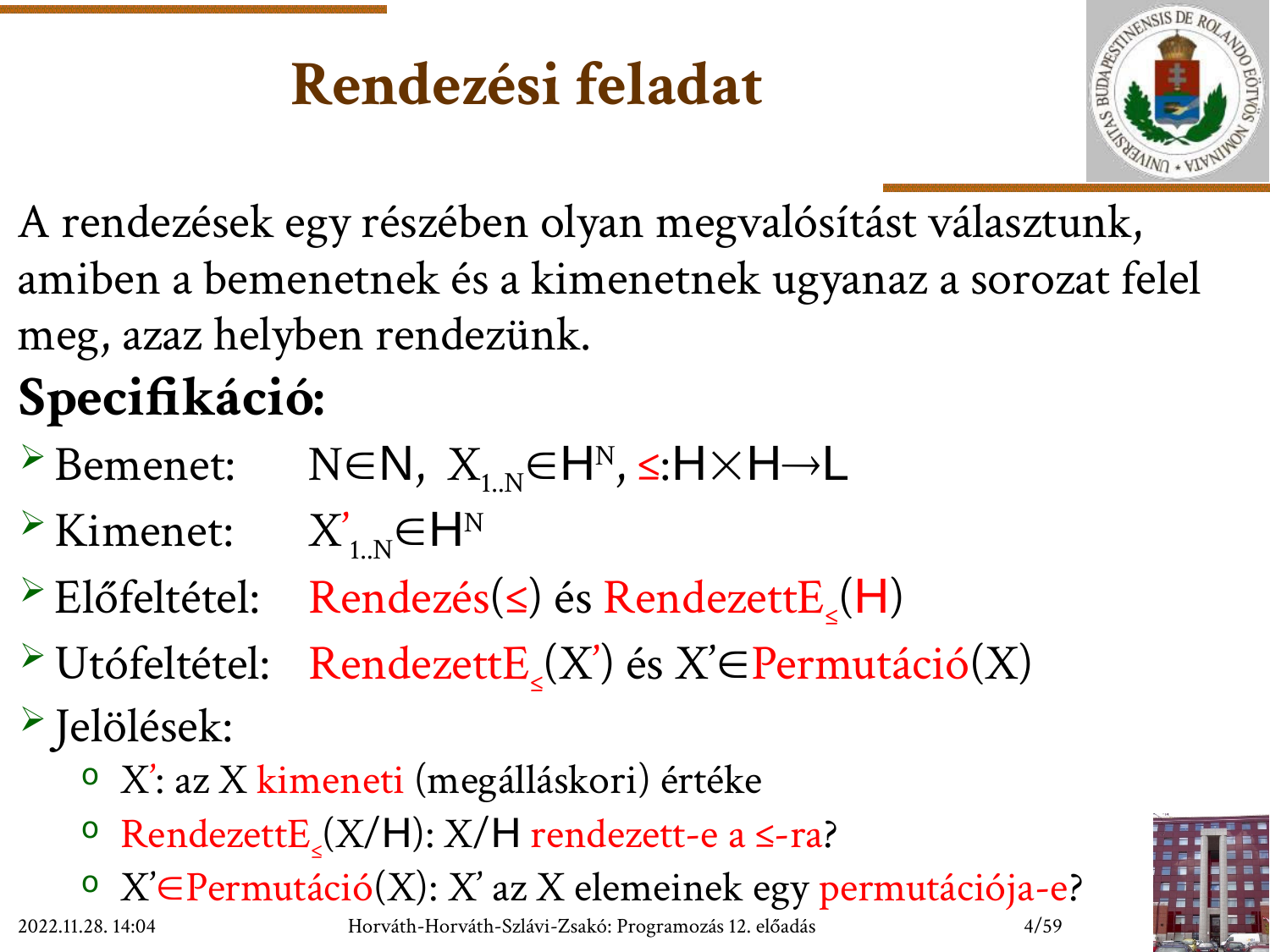

# Rendezési feladat
A rendezések egy részében olyan megvalósítást választunk, amiben a bemenetnek és a kimenetnek ugyanaz a sorozat felel meg, azaz helyben rendezünk.
Specifikáció:
Bemenet:	N∈N,  X1..N∈HN, ≤:H×H→L
Kimenet:	X’1..N∈HN
Előfeltétel:	Rendezés(≤) és RendezettE≤(H)
Utófeltétel:	RendezettE≤(X’) és X’∈Permutáció(X)
Jelölések:
X’: az X kimeneti (megálláskori) értéke
RendezettE≤(X/H): X/H rendezett-e a ≤-ra?
X’∈Permutáció(X): X’ az X elemeinek egy permutációja-e?
2022.11.28. 14:04
4/59
Horváth-Horváth-Szlávi-Zsakó: Programozás 12. előadás